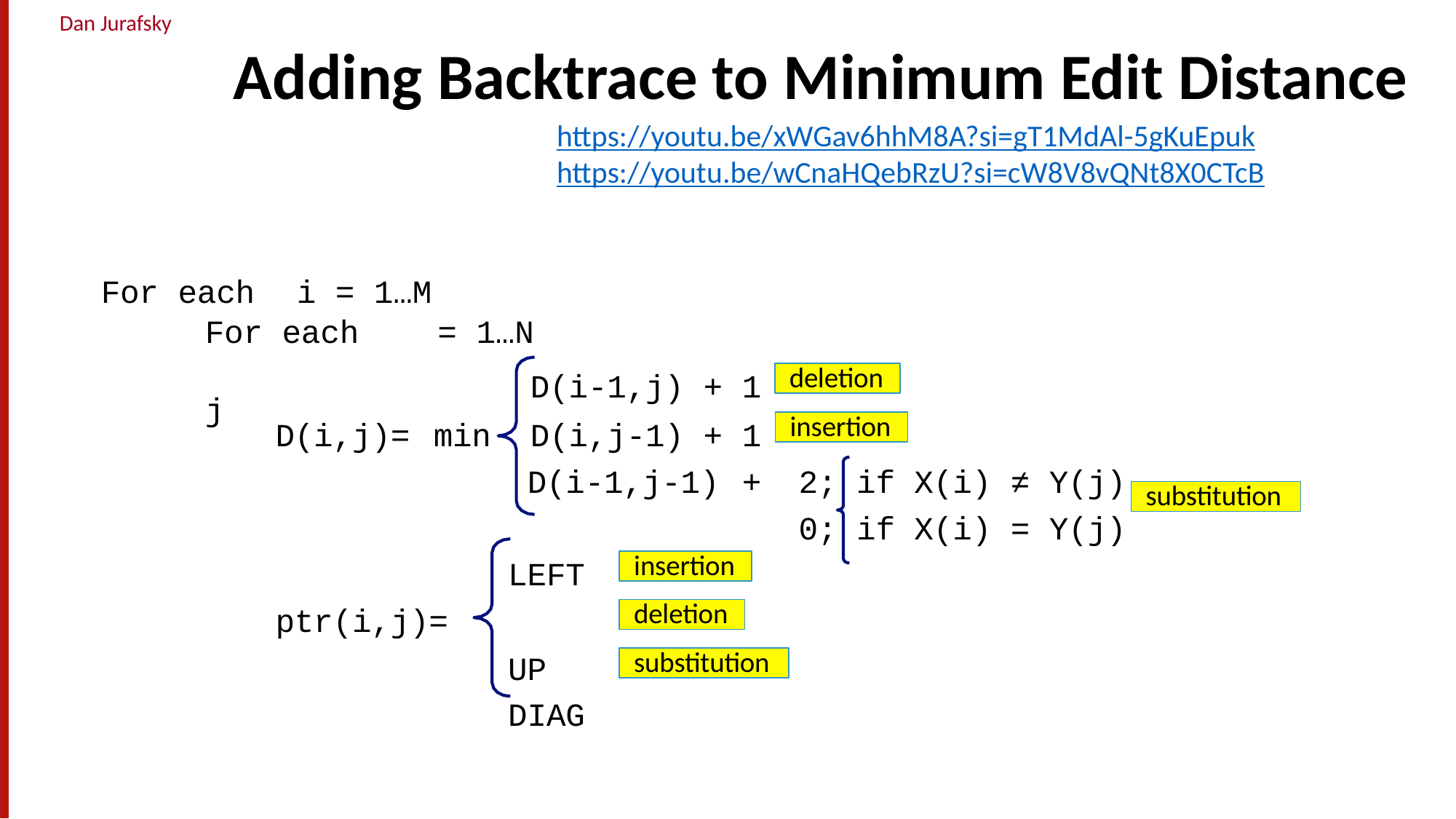

Dan Jurafsky
# Adding Backtrace to Minimum Edit Distance
https://youtu.be/xWGav6hhM8A?si=gT1MdAl-5gKuEpuk
https://youtu.be/wCnaHQebRzU?si=cW8V8vQNt8X0CTcB

For each	i = 1…M
For each	j
= 1…N
D(i-1,j) + 1
min	D(i,j-1) + 1
+

deletion
insertion
D(i,j)=
2; if X(i) ≠ Y(j)
0; if X(i) = Y(j)

D(i-1,j-1)
substitution

LEFT
UP  DIAG
insertion
ptr(i,j)=
deletion
substitution